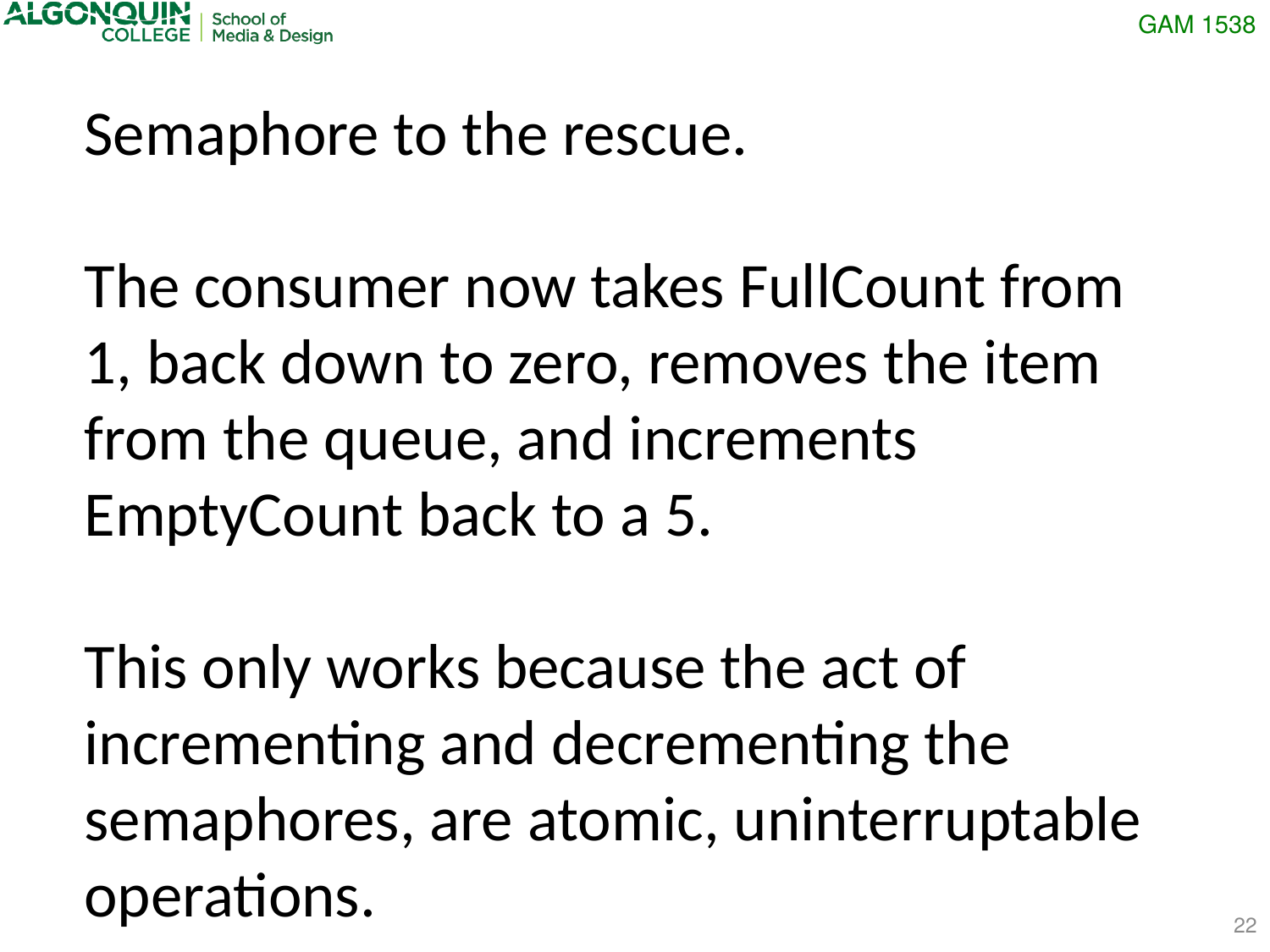

Semaphore to the rescue.

The consumer now takes FullCount from 1, back down to zero, removes the item from the queue, and increments EmptyCount back to a 5.

This only works because the act of incrementing and decrementing the semaphores, are atomic, uninterruptable operations.
22